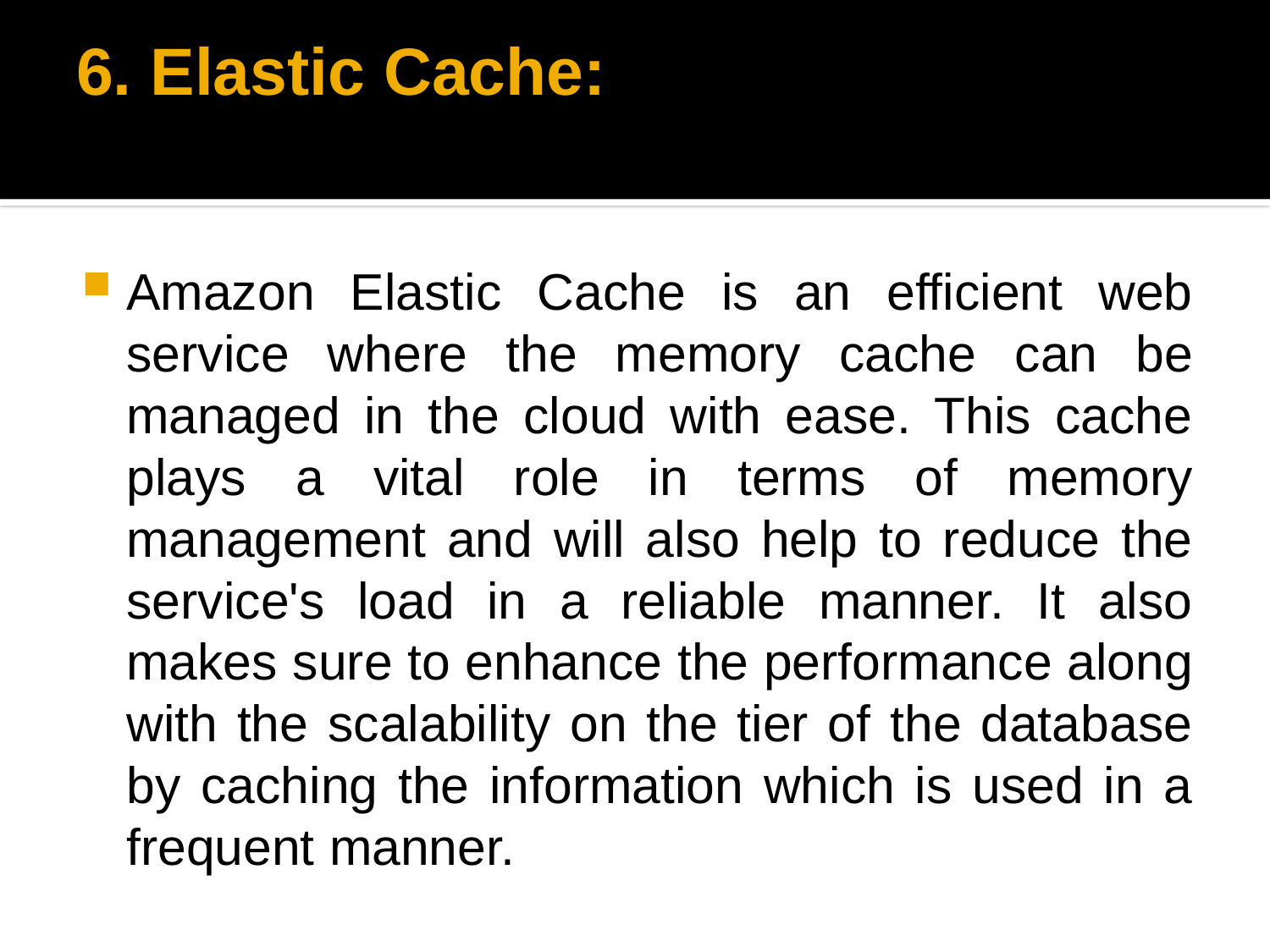

# 6. Elastic Cache:
Amazon Elastic Cache is an efficient web service where the memory cache can be managed in the cloud with ease. This cache plays a vital role in terms of memory management and will also help to reduce the service's load in a reliable manner. It also makes sure to enhance the performance along with the scalability on the tier of the database by caching the information which is used in a frequent manner.